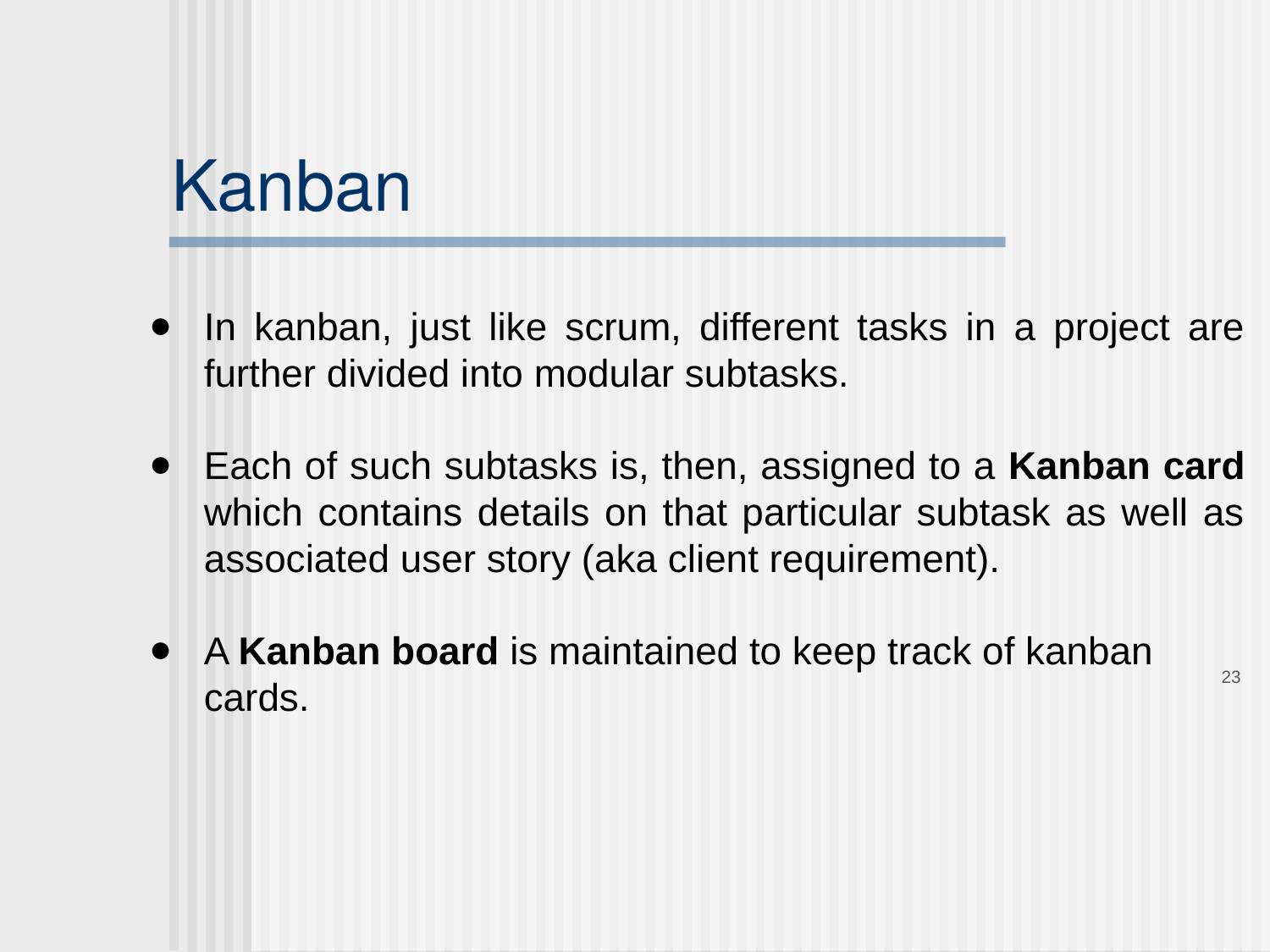

# Kanban
In kanban, just like scrum, different tasks in a project are further divided into modular subtasks.
Each of such subtasks is, then, assigned to a Kanban card which contains details on that particular subtask as well as associated user story (aka client requirement).
A Kanban board is maintained to keep track of kanban cards.
23